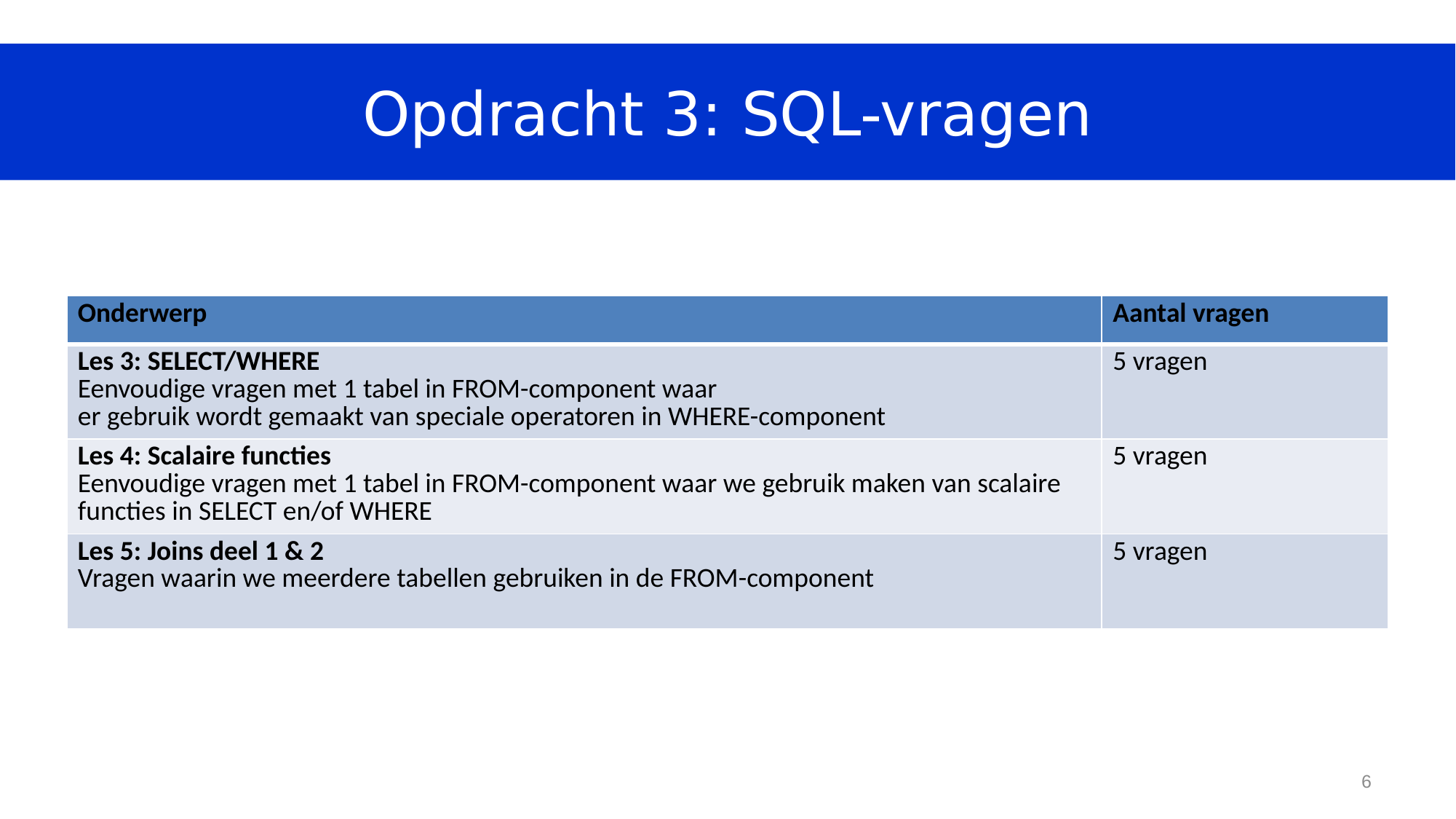

# Opdracht 3: SQL-vragen
| Onderwerp | Aantal vragen |
| --- | --- |
| Les 3: SELECT/WHERE Eenvoudige vragen met 1 tabel in FROM-component waar er gebruik wordt gemaakt van speciale operatoren in WHERE-component | 5 vragen |
| Les 4: Scalaire functies Eenvoudige vragen met 1 tabel in FROM-component waar we gebruik maken van scalaire functies in SELECT en/of WHERE | 5 vragen |
| Les 5: Joins deel 1 & 2 Vragen waarin we meerdere tabellen gebruiken in de FROM-component | 5 vragen |
6